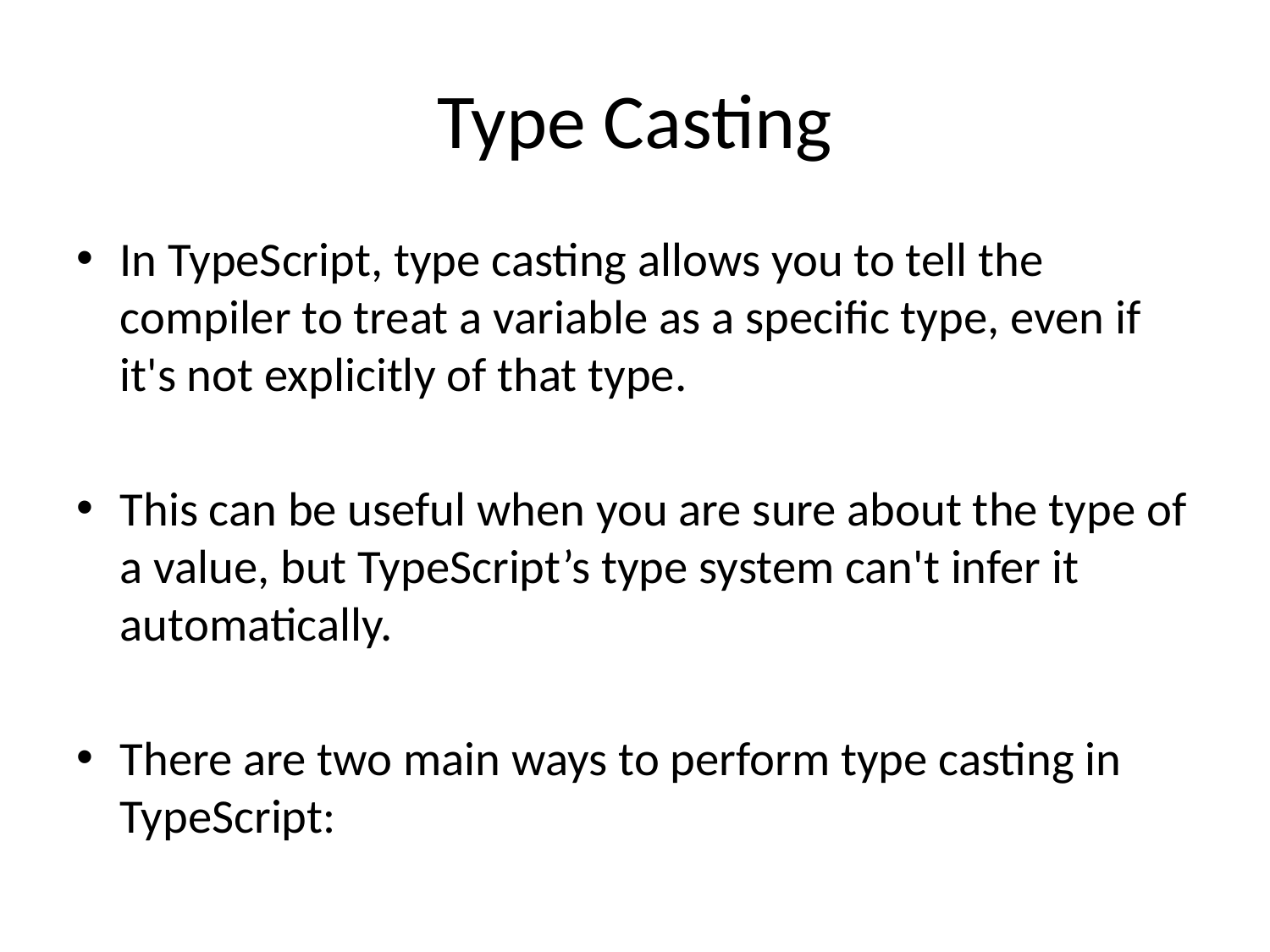

# Type Casting
In TypeScript, type casting allows you to tell the compiler to treat a variable as a specific type, even if it's not explicitly of that type.

This can be useful when you are sure about the type of a value, but TypeScript’s type system can't infer it automatically.

There are two main ways to perform type casting in TypeScript: